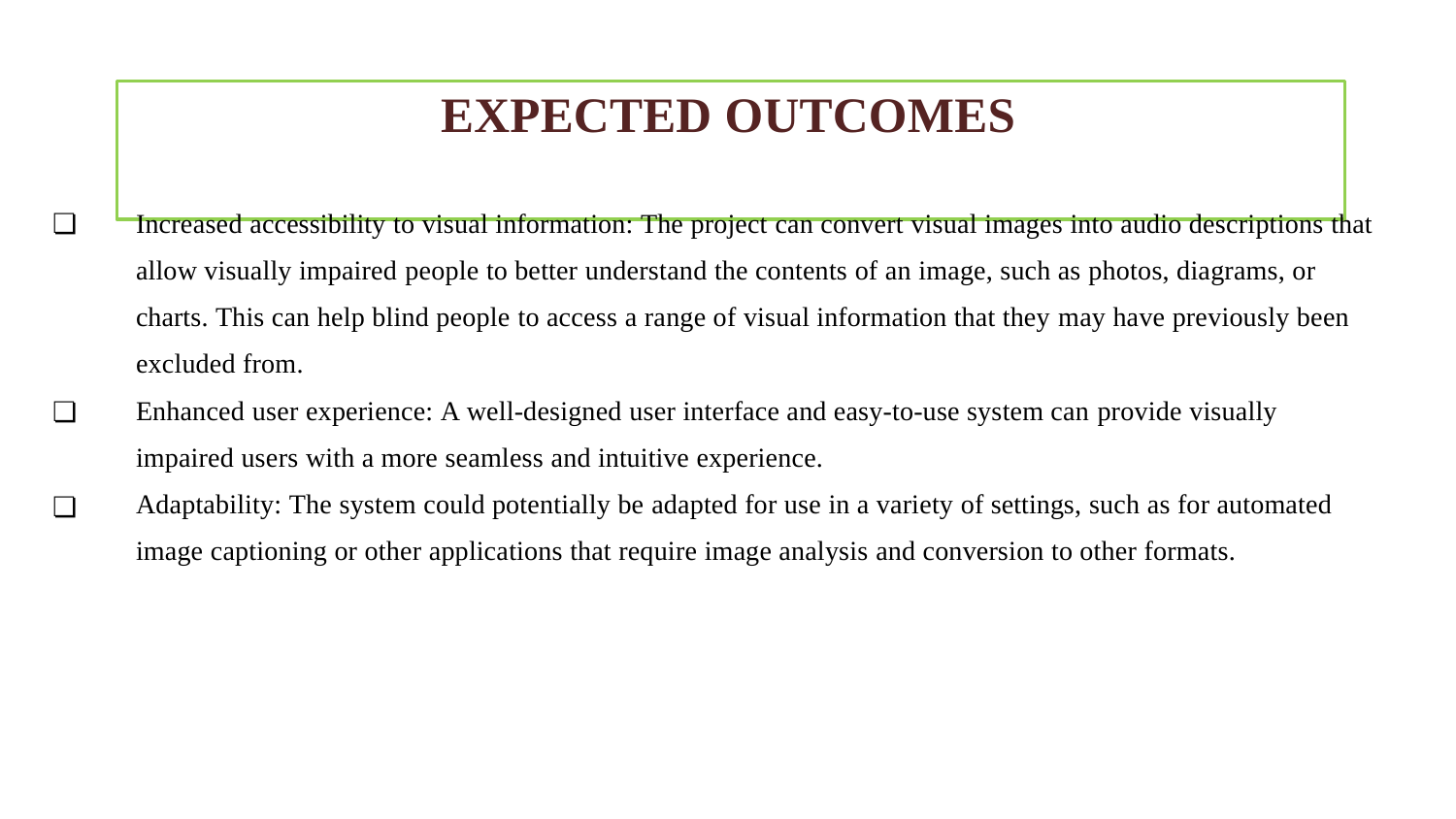

# EXPECTED OUTCOMES
Increased accessibility to visual information: The project can convert visual images into audio descriptions that  allow visually impaired people to better understand the contents of an image, such as photos, diagrams, or  charts. This can help blind people to access a range of visual information that they may have previously been  excluded from.
Enhanced user experience: A well-designed user interface and easy-to-use system can provide visually  impaired users with a more seamless and intuitive experience.
Adaptability: The system could potentially be adapted for use in a variety of settings, such as for automated  image captioning or other applications that require image analysis and conversion to other formats.
❏
❏
❏